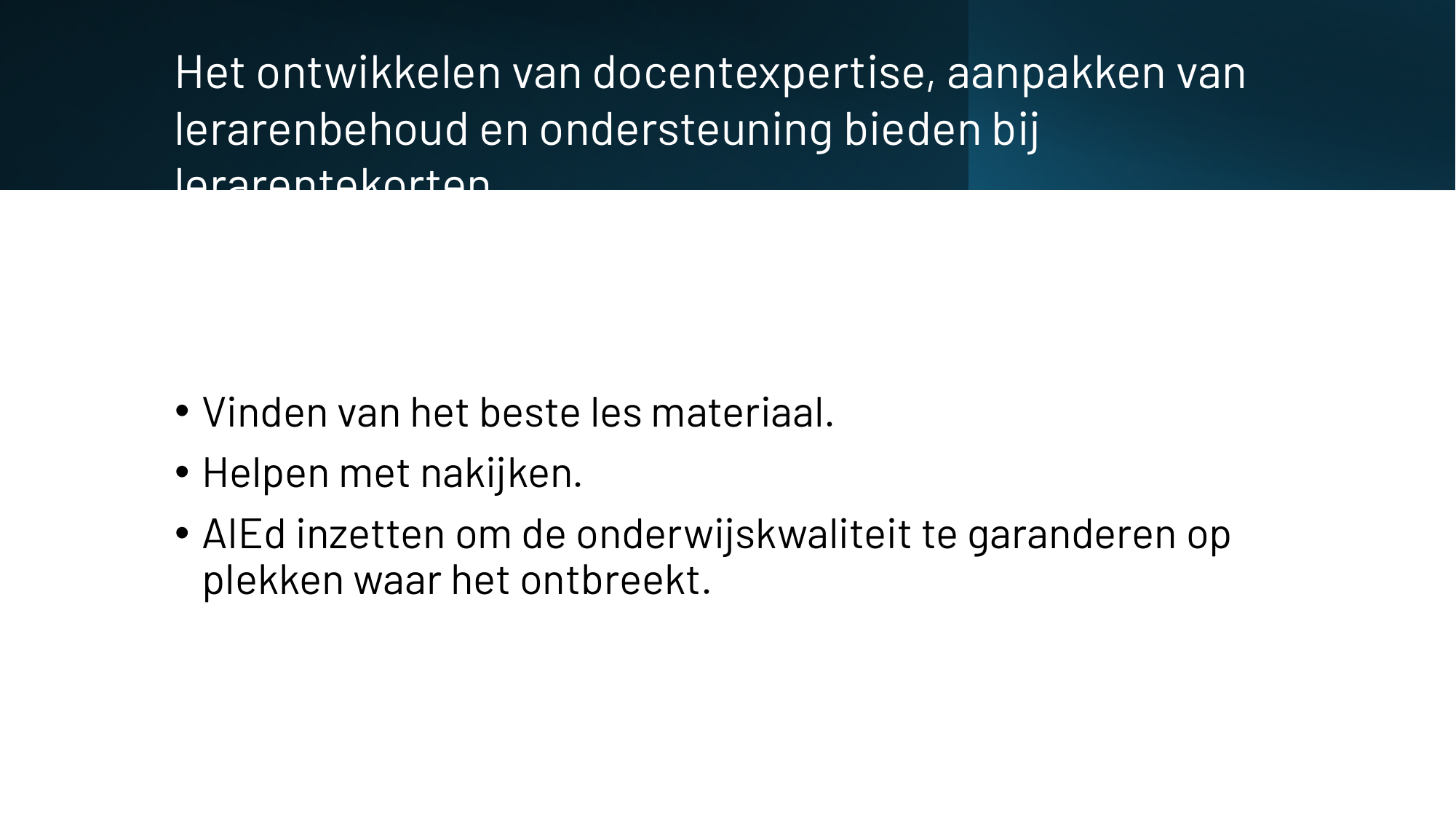

#
Het ontwikkelen van docentexpertise, aanpakken van lerarenbehoud en ondersteuning bieden bij lerarentekorten
Vinden van het beste les materiaal.
Helpen met nakijken.
AIEd inzetten om de onderwijskwaliteit te garanderen op plekken waar het ontbreekt.